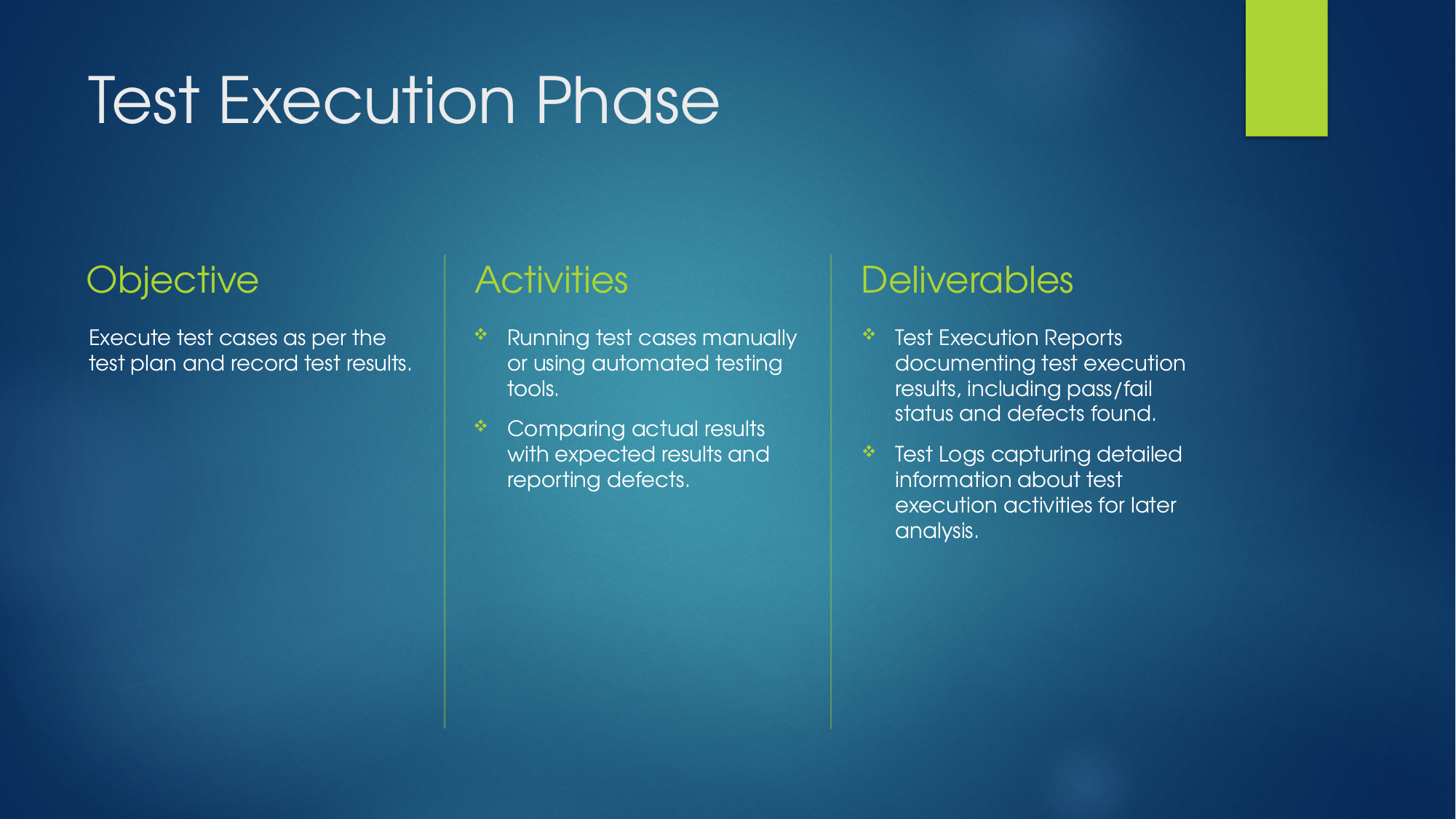

# Test Execution Phase
Objective
Activities
Deliverables
Execute test cases as per the test plan and record test results.
Running test cases manually or using automated testing tools.
Comparing actual results with expected results and reporting defects.

Test Execution Reports documenting test execution results, including pass/fail status and defects found.
Test Logs capturing detailed information about test execution activities for later analysis.